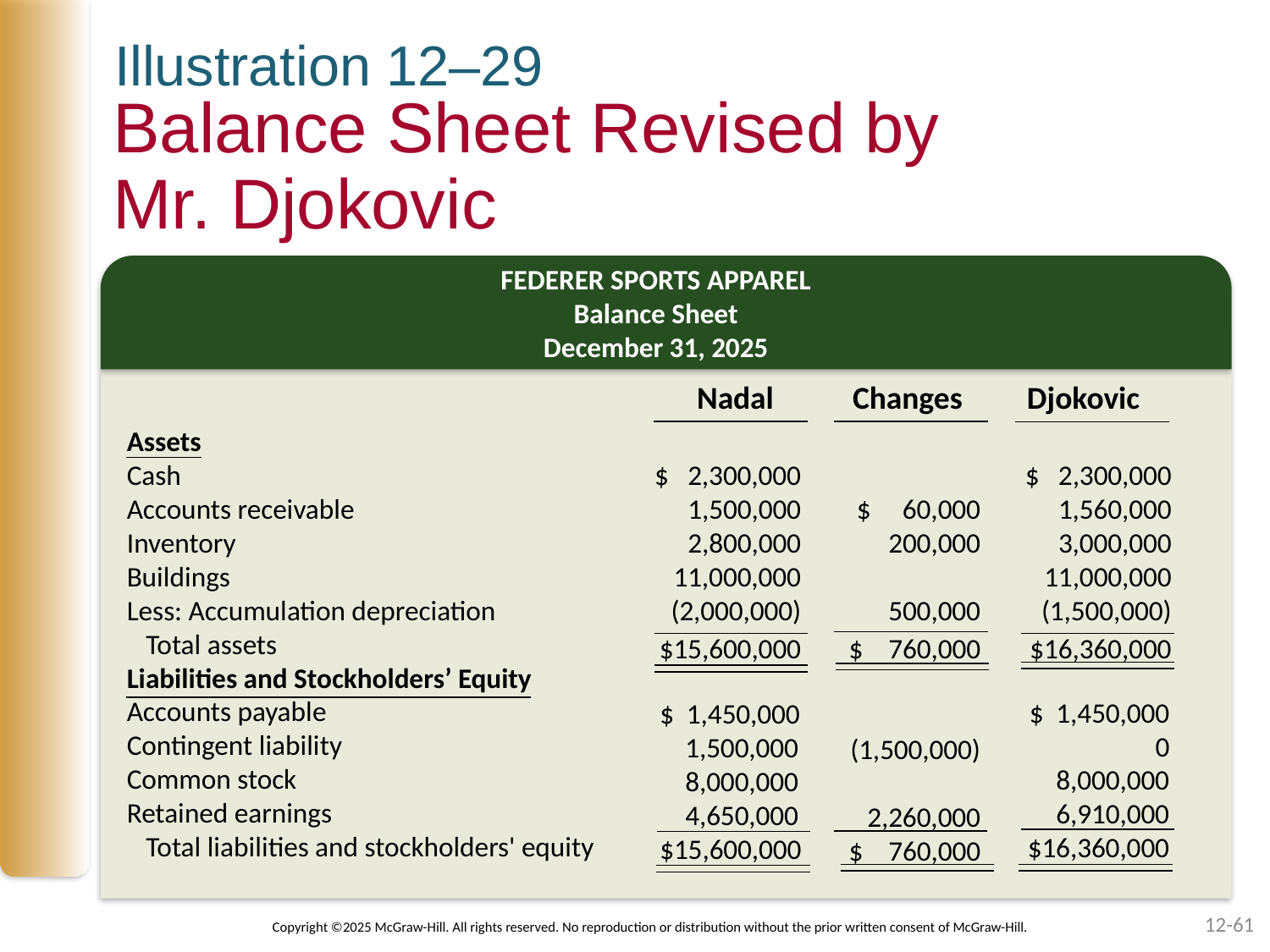

Illustration 12–29
# Balance Sheet Revised by Mr. Djokovic

FEDERER SPORTS APPAREL
Balance Sheet
December 31, 2025

Nadal           Changes         Djokovic
Assets
Cash
Accounts receivable
Inventory
Buildings
Less: Accumulation depreciation
   Total assets
Liabilities and Stockholders’ Equity
Accounts payable
Contingent liability
Common stock
Retained earnings
   Total liabilities and stockholders' equity

     $     60,000
          200,000

           500,000

     $    760,000

      (1,500,000)

        2,260,000
     $    760,000
   $   2,300,000
        1,560,000
        3,000,000
      11,000,000
      (1,500,000)

    $16,360,000

   $   2,300,000
        1,500,000
        2,800,000
      11,000,000
      (2,000,000)

   $15,600,000

   $  1,450,000
                       0
       8,000,000
       6,910,000
   $16,360,000

   $  1,450,000
       1,500,000
       8,000,000
       4,650,000
   $15,600,000

12-61
Copyright ©2025 McGraw-Hill. All rights reserved. No reproduction or distribution without the prior written consent of McGraw-Hill.